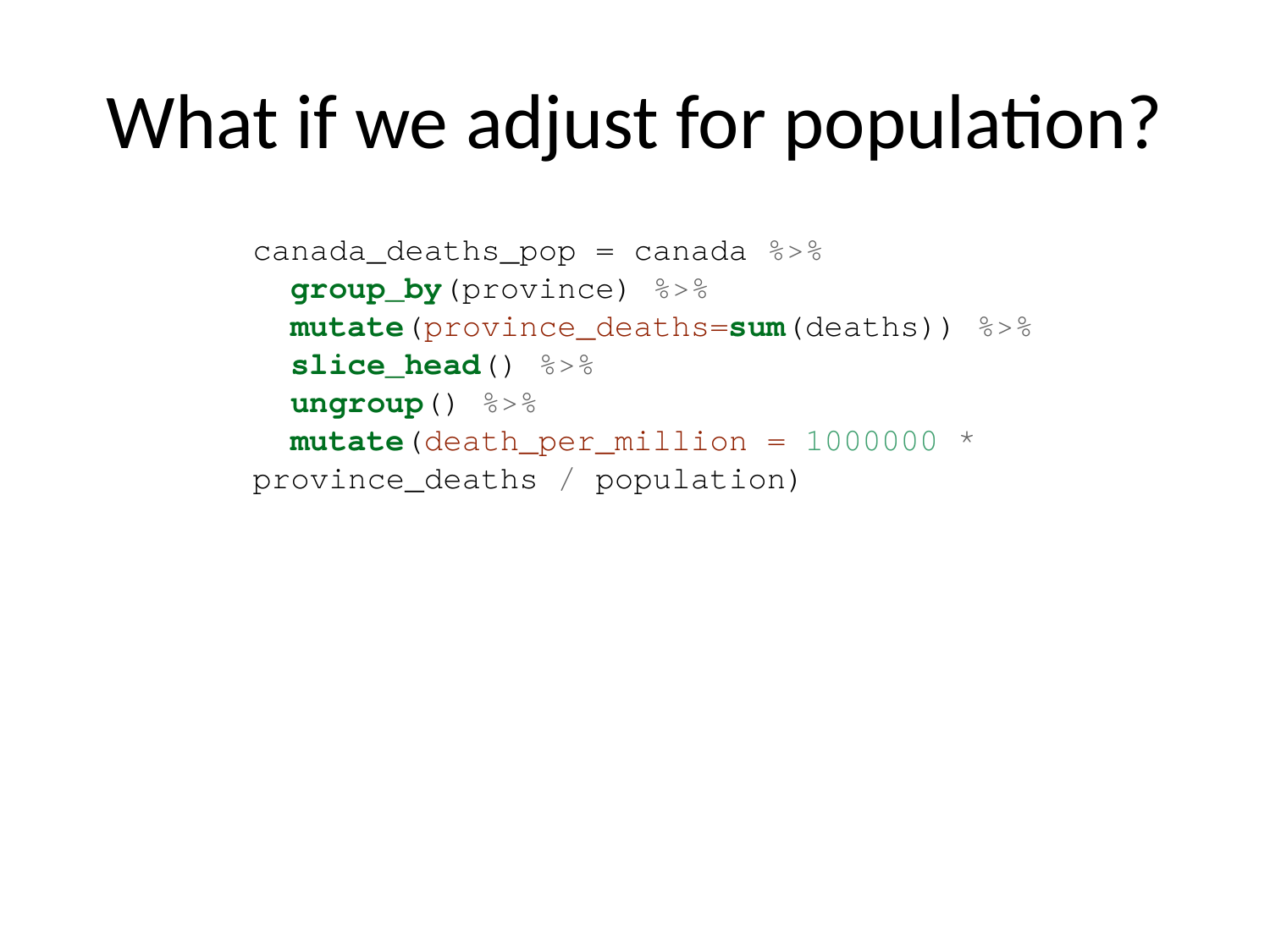

# What if we adjust for population?
canada_deaths_pop = canada %>%
  group_by(province) %>%
  mutate(province_deaths=sum(deaths)) %>%
  slice_head() %>%
  ungroup() %>%
  mutate(death_per_million = 1000000 * province_deaths / population)